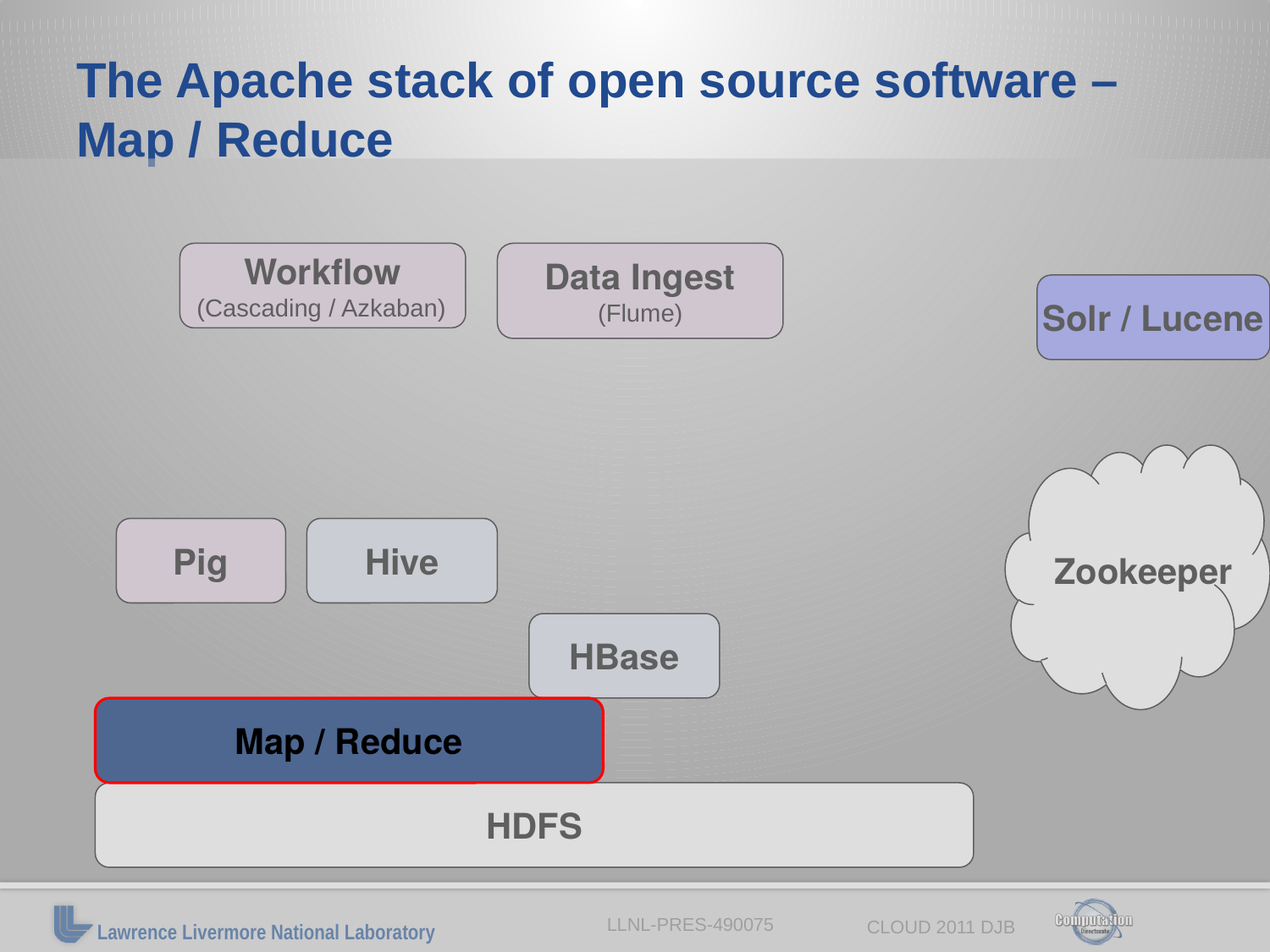

# The Apache stack of open source software – Map / Reduce

Workflow
(Cascading / Azkaban)
Data Ingest
(Flume)
Solr / Lucene
Zookeeper
Pig
Hive
HBase
Map / Reduce
HDFS